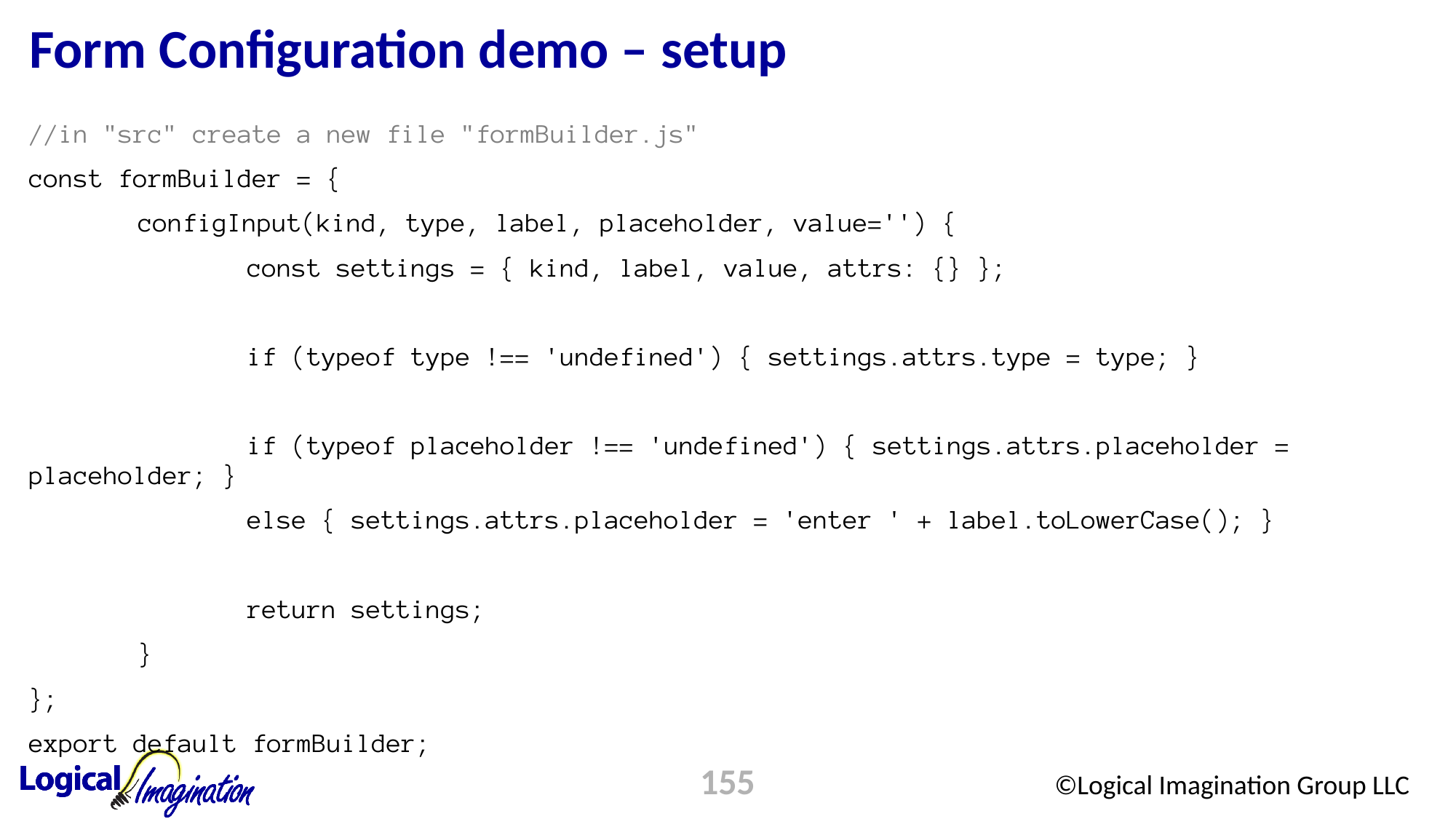

# Form Configuration demo – setup
//in "src" create a new file "formBuilder.js"
const formBuilder = {
	configInput(kind, type, label, placeholder, value='') {
		const settings = { kind, label, value, attrs: {} };

		if (typeof type !== 'undefined') { settings.attrs.type = type; }

		if (typeof placeholder !== 'undefined') { settings.attrs.placeholder = placeholder; }
		else { settings.attrs.placeholder = 'enter ' + label.toLowerCase(); }

		return settings;
	}
};
export default formBuilder;
155